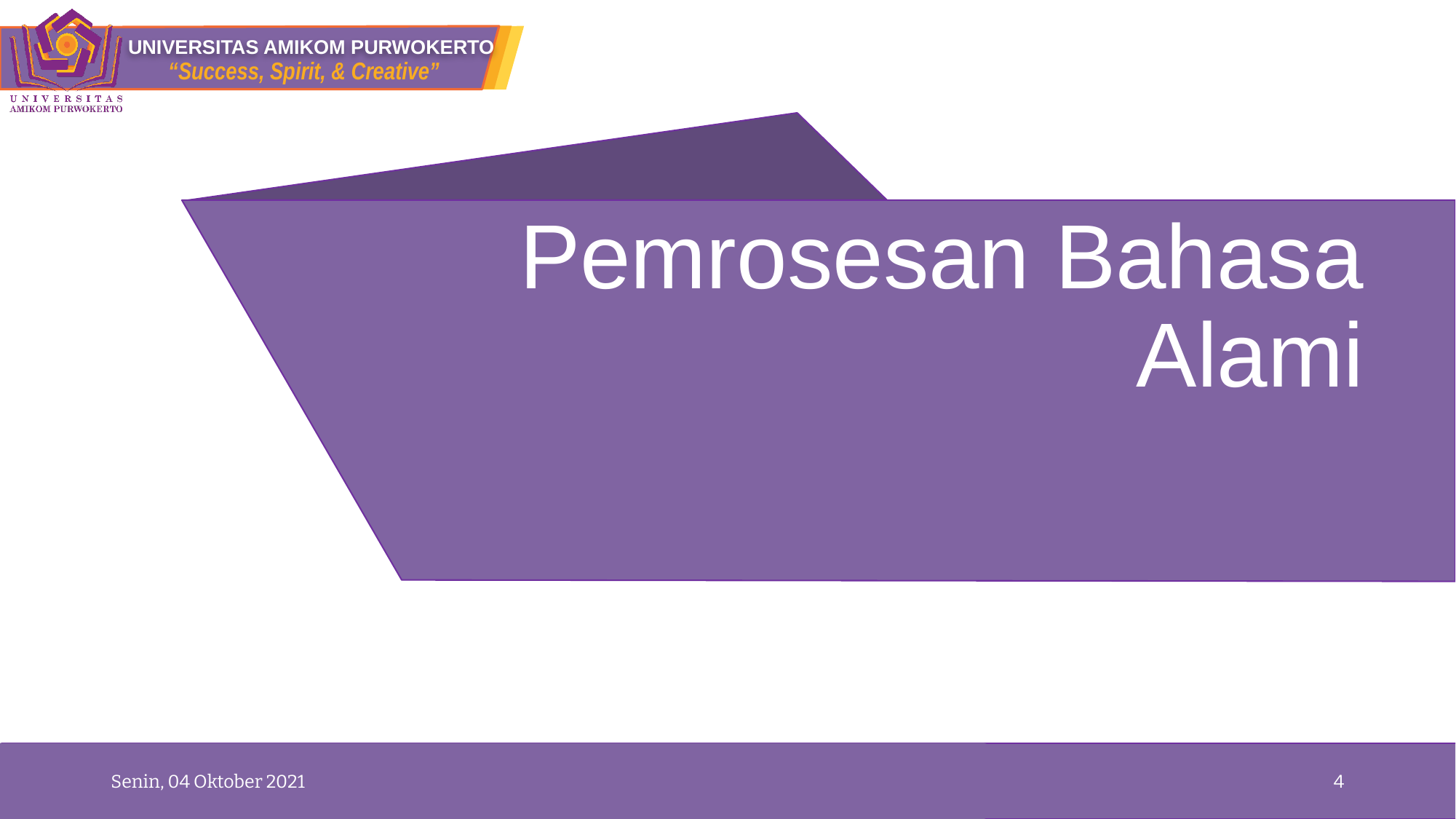

# Pemrosesan Bahasa Alami

Senin, 04 Oktober 2021
4